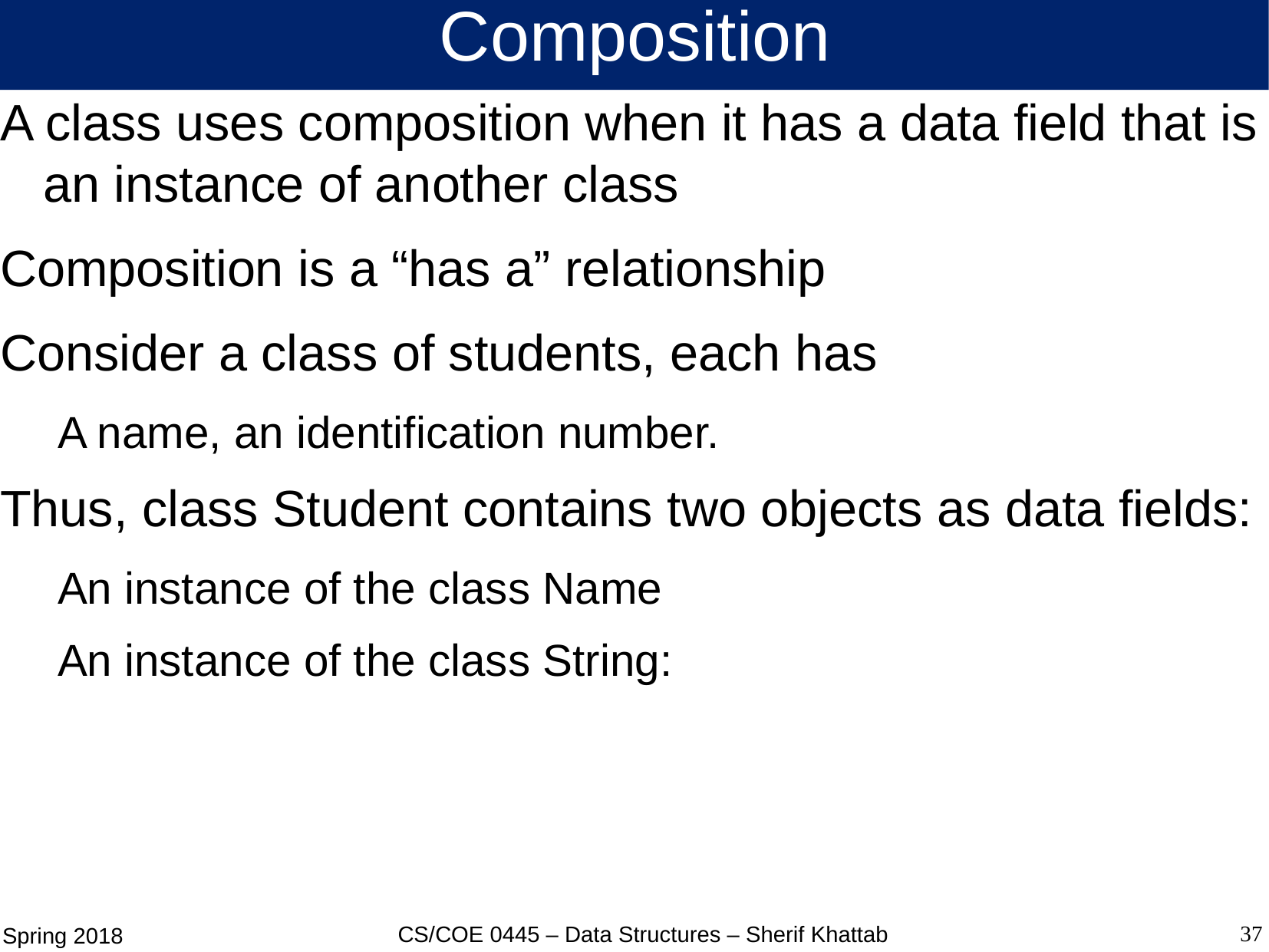

# Composition
A class uses composition when it has a data field that is an instance of another class
Composition is a “has a” relationship
Consider a class of students, each has
A name, an identification number.
Thus, class Student contains two objects as data fields:
An instance of the class Name
An instance of the class String:
37
CS/COE 0445 – Data Structures – Sherif Khattab
Spring 2018